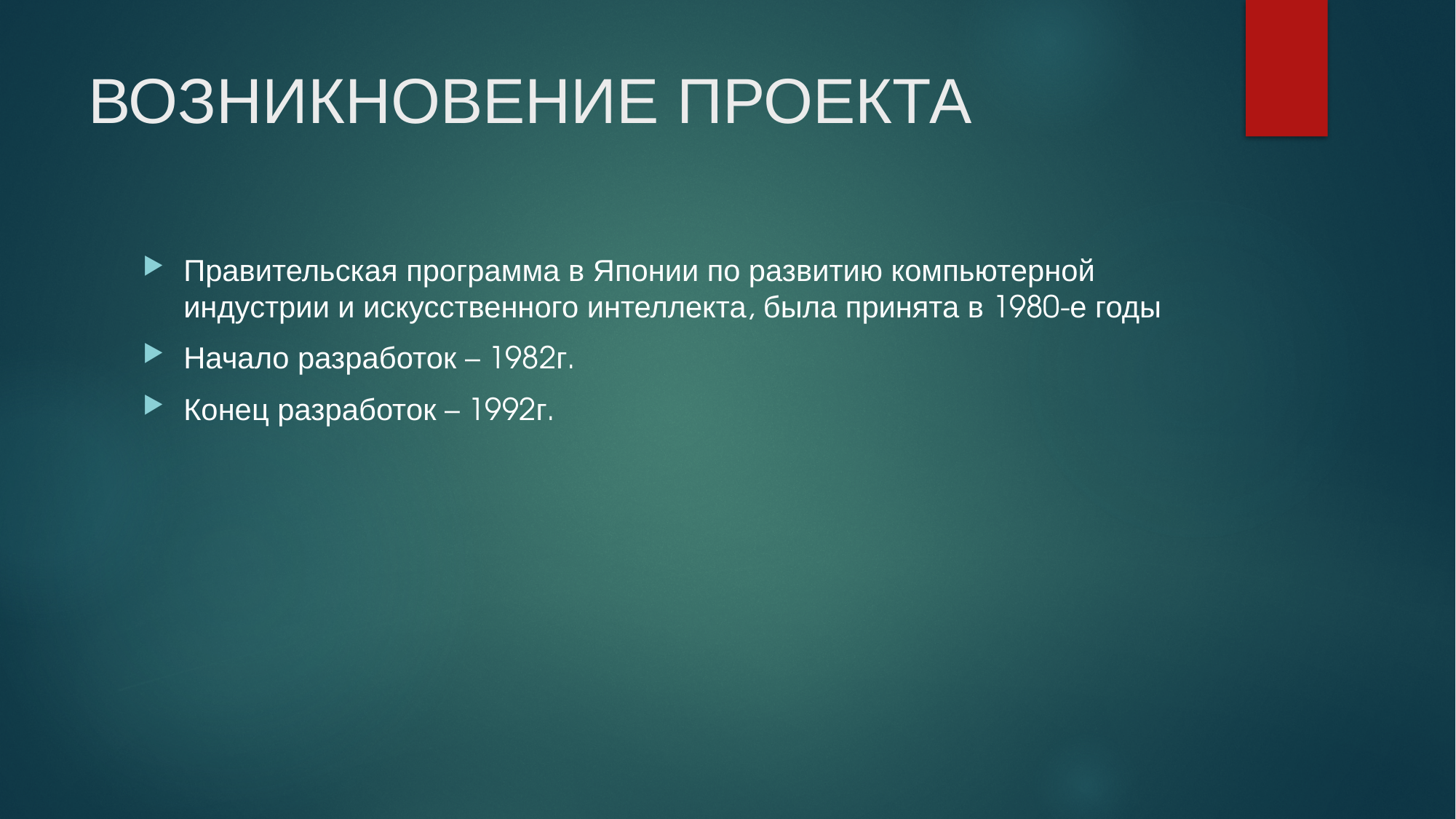

# ВОЗНИКНОВЕНИЕ ПРОЕКТА
Правительская программа в Японии по развитию компьютерной индустрии и искусственного интеллекта, была принята в 1980-е годы
Начало разработок – 1982г.
Конец разработок – 1992г.